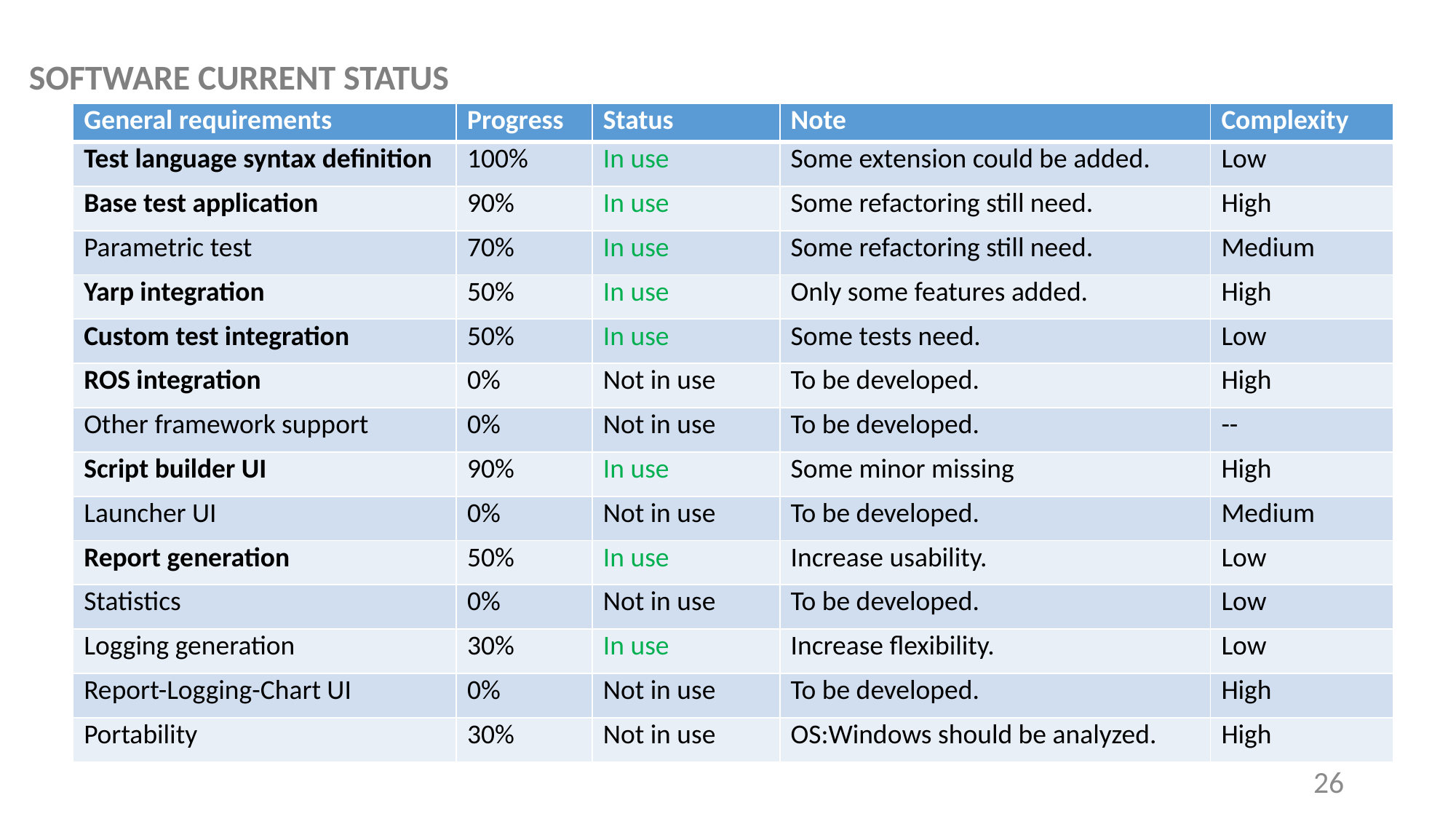

SOFTWARE CURRENT STATUS
| General requirements | Progress | Status | Note | Complexity |
| --- | --- | --- | --- | --- |
| Test language syntax definition | 100% | In use | Some extension could be added. | Low |
| Base test application | 90% | In use | Some refactoring still need. | High |
| Parametric test | 70% | In use | Some refactoring still need. | Medium |
| Yarp integration | 50% | In use | Only some features added. | High |
| Custom test integration | 50% | In use | Some tests need. | Low |
| ROS integration | 0% | Not in use | To be developed. | High |
| Other framework support | 0% | Not in use | To be developed. | -- |
| Script builder UI | 90% | In use | Some minor missing | High |
| Launcher UI | 0% | Not in use | To be developed. | Medium |
| Report generation | 50% | In use | Increase usability. | Low |
| Statistics | 0% | Not in use | To be developed. | Low |
| Logging generation | 30% | In use | Increase flexibility. | Low |
| Report-Logging-Chart UI | 0% | Not in use | To be developed. | High |
| Portability | 30% | Not in use | OS:Windows should be analyzed. | High |
26